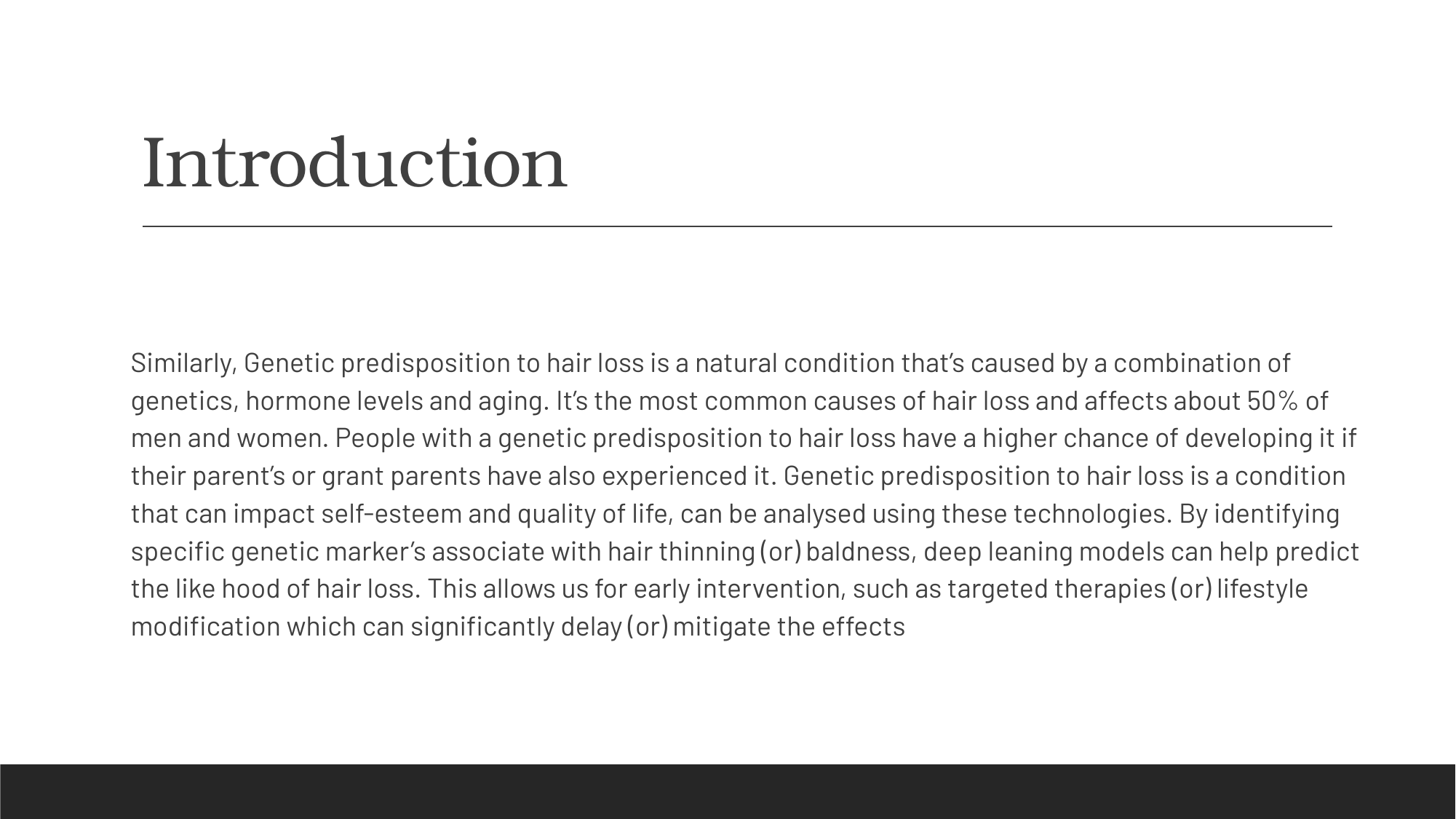

# Introduction

Similarly, Genetic predisposition to hair loss is a natural condition that’s caused by a combination of genetics, hormone levels and aging. It’s the most common causes of hair loss and affects about 50% of men and women. People with a genetic predisposition to hair loss have a higher chance of developing it if their parent’s or grant parents have also experienced it. Genetic predisposition to hair loss is a condition that can impact self-esteem and quality of life, can be analysed using these technologies. By identifying specific genetic marker’s associate with hair thinning (or) baldness, deep leaning models can help predict the like hood of hair loss. This allows us for early intervention, such as targeted therapies (or) lifestyle modification which can significantly delay (or) mitigate the effects